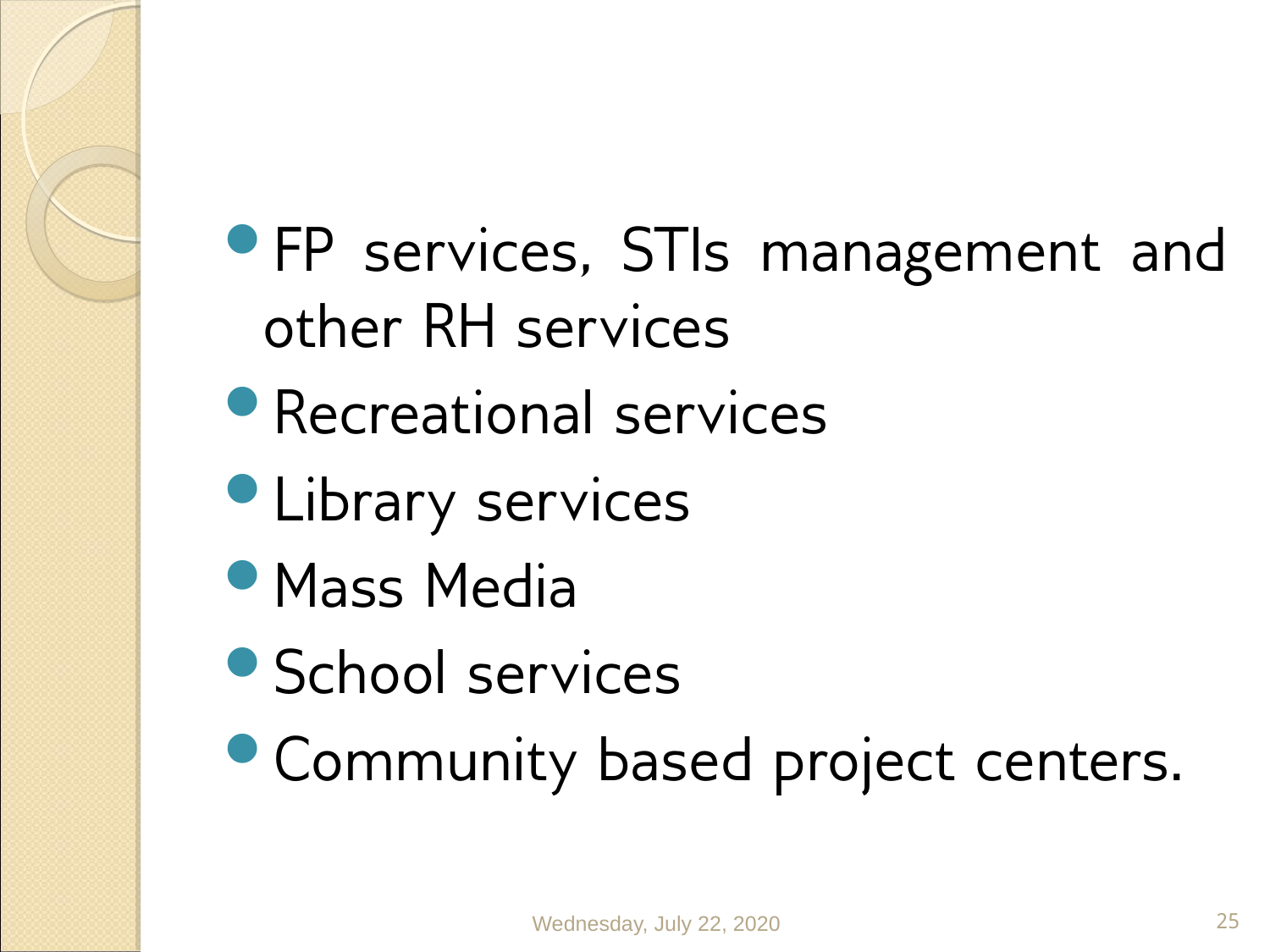

FP services, STIs management and other RH services
Recreational services
Library services
Mass Media
School services
Community based project centers.

Wednesday, July 22, 2020
25